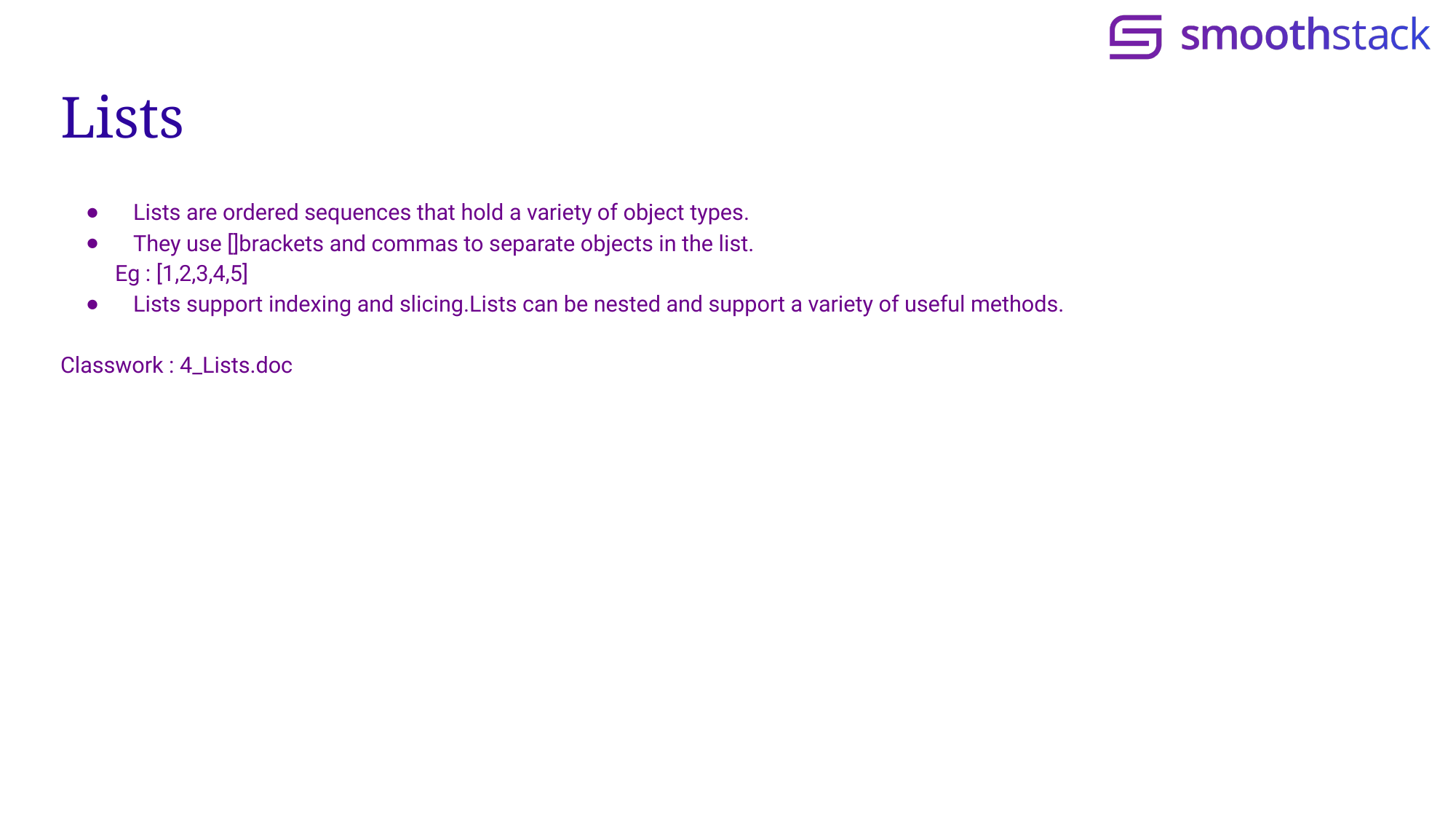

# Lists
Lists are ordered sequences that hold a variety of object types.
They use []brackets and commas to separate objects in the list.
Eg : [1,2,3,4,5]
Lists support indexing and slicing.Lists can be nested and support a variety of useful methods.

Classwork : 4_Lists.doc